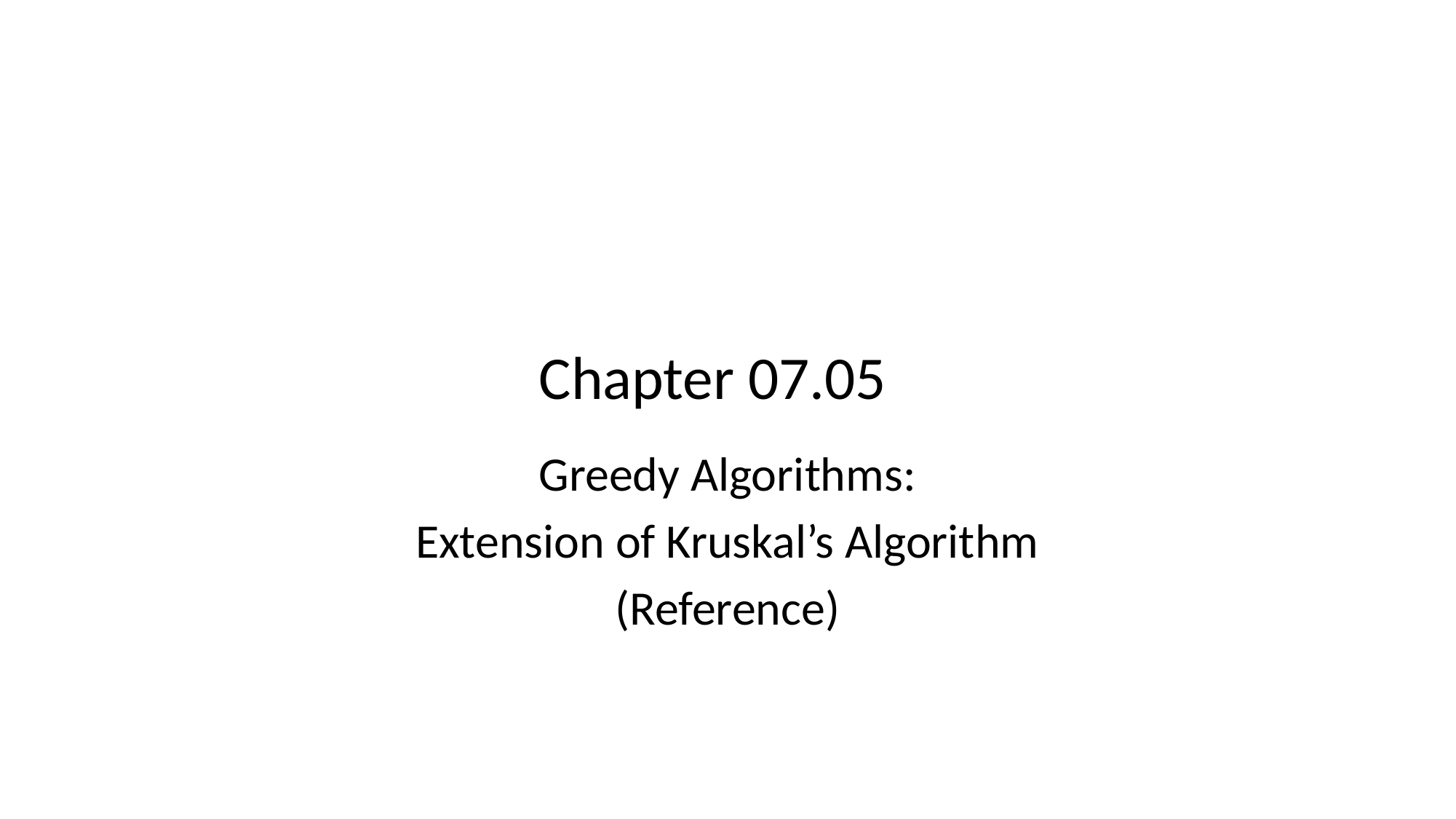

# Chapter 07.05
Greedy Algorithms:
Extension of Kruskal’s Algorithm
(Reference)